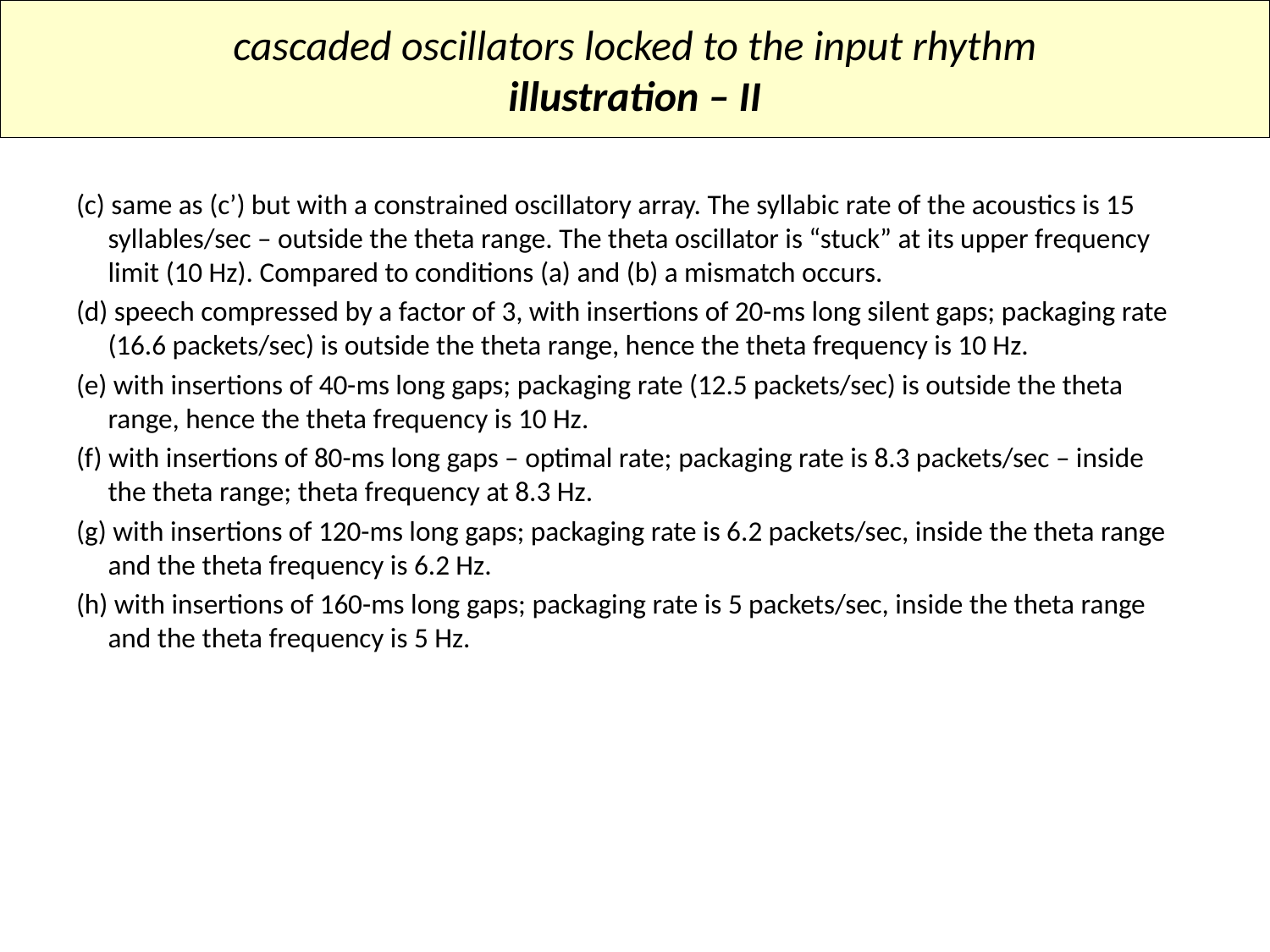

cascaded oscillators locked to the input rhythm
illustration – II
(c) same as (c’) but with a constrained oscillatory array. The syllabic rate of the acoustics is 15 syllables/sec – outside the theta range. The theta oscillator is “stuck” at its upper frequency limit (10 Hz). Compared to conditions (a) and (b) a mismatch occurs.
(d) speech compressed by a factor of 3, with insertions of 20-ms long silent gaps; packaging rate (16.6 packets/sec) is outside the theta range, hence the theta frequency is 10 Hz.
(e) with insertions of 40-ms long gaps; packaging rate (12.5 packets/sec) is outside the theta range, hence the theta frequency is 10 Hz.
(f) with insertions of 80-ms long gaps – optimal rate; packaging rate is 8.3 packets/sec – inside the theta range; theta frequency at 8.3 Hz.
(g) with insertions of 120-ms long gaps; packaging rate is 6.2 packets/sec, inside the theta range and the theta frequency is 6.2 Hz.
(h) with insertions of 160-ms long gaps; packaging rate is 5 packets/sec, inside the theta range and the theta frequency is 5 Hz.